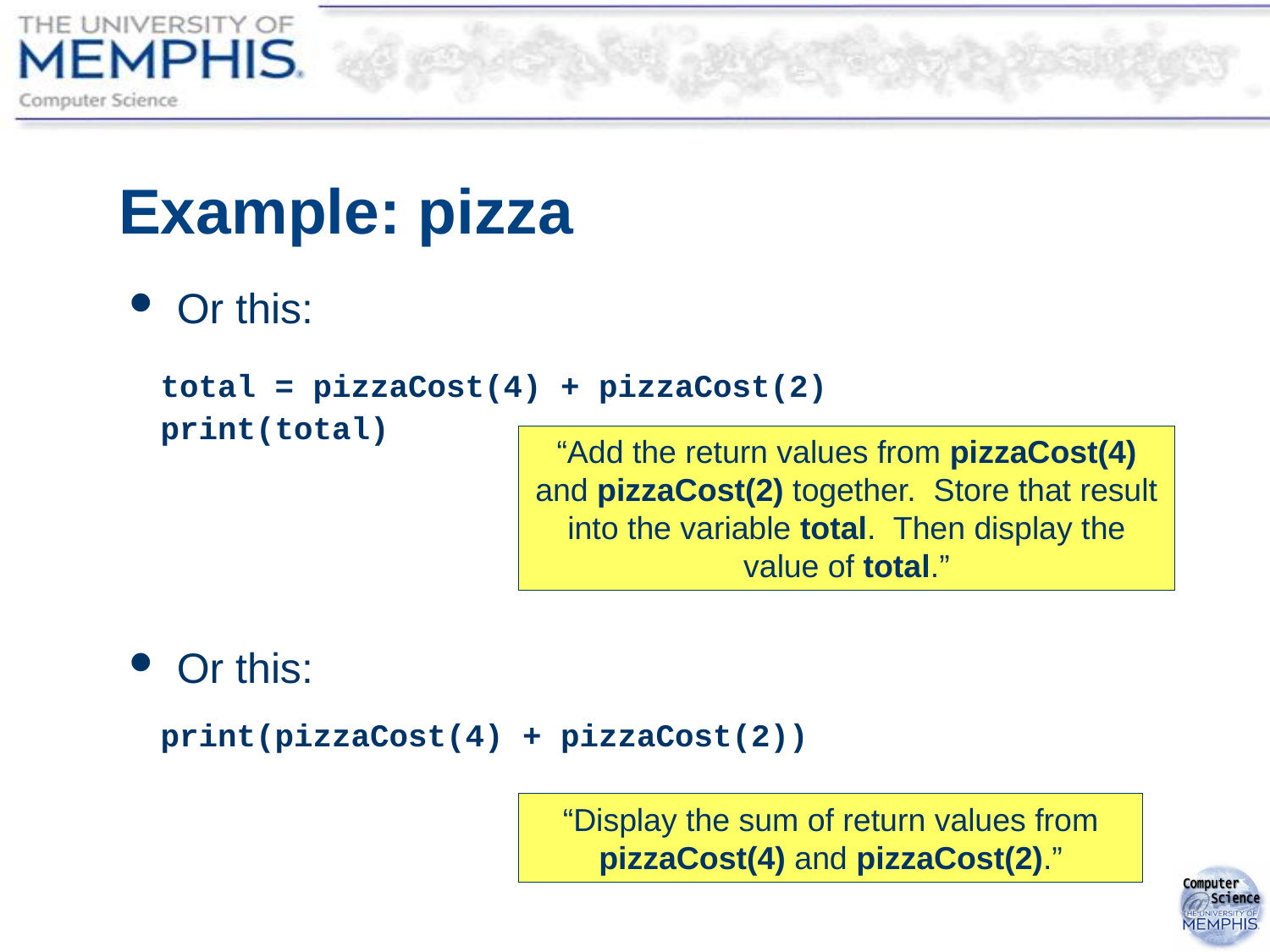

# Example: pizza
Or this:
total = pizzaCost(4) + pizzaCost(2)
print(total)
“Add the return values from pizzaCost(4) and pizzaCost(2) together.  Store that result into the variable total.  Then display the value of total.”
Or this:
print(pizzaCost(4) + pizzaCost(2))
“Display the sum of return values from pizzaCost(4) and pizzaCost(2).”